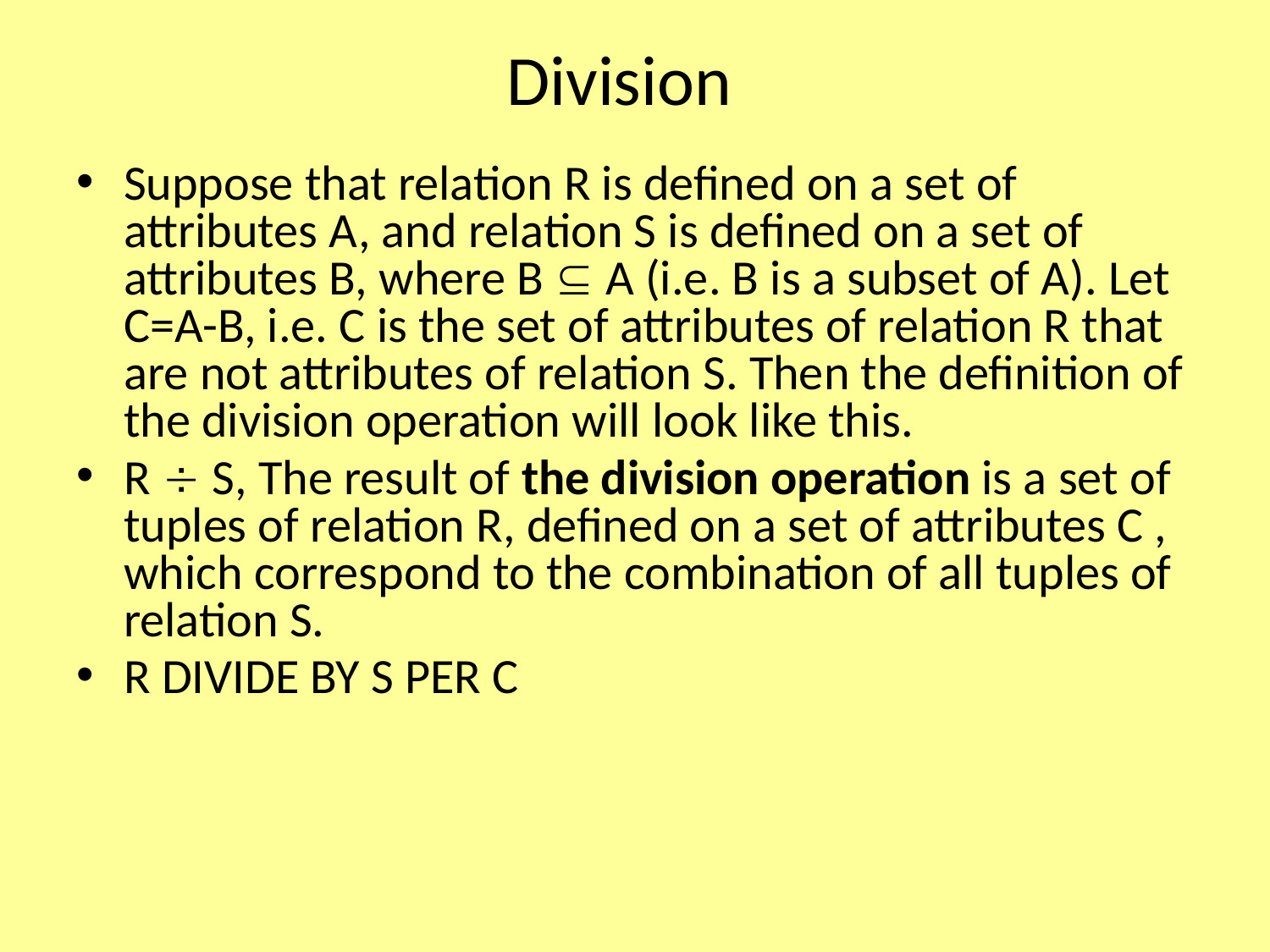

# Division
Suppose that relation R is defined on a set of attributes A, and relation S is defined on a set of attributes B, where B ⊆ A (i.e. B is a subset of A). Let C=A-B, i.e. C is the set of attributes of relation R that are not attributes of relation S. Then the definition of the division operation will look like this.
R ÷ S, The result of the division operation is a set of tuples of relation R, defined on a set of attributes C , which correspond to the combination of all tuples of relation S.
R DIVIDE BY S PER C